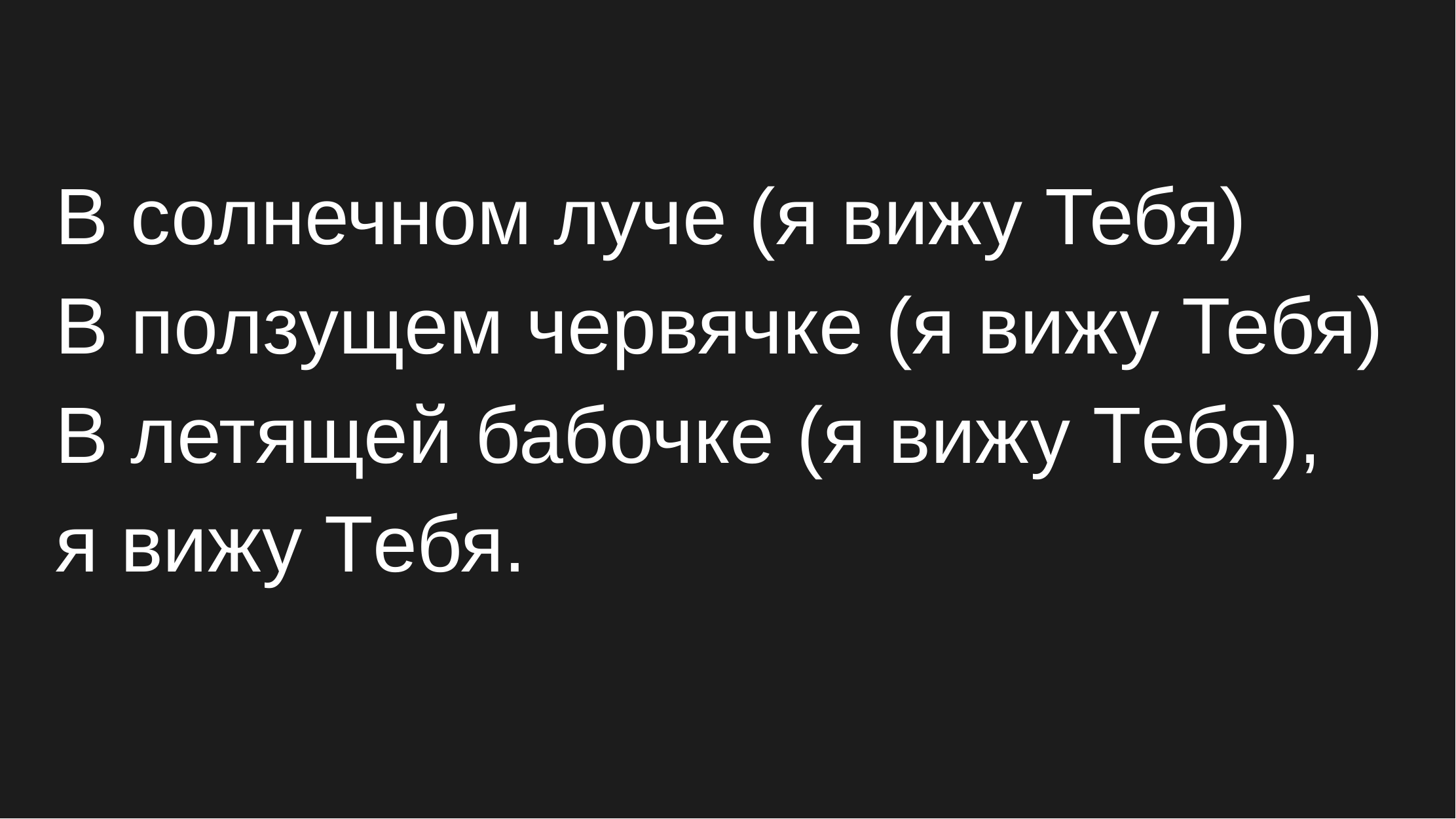

В солнечном луче (я вижу Тебя)
В ползущем червячке (я вижу Тебя)
В летящей бабочке (я вижу Tебя),
я вижу Tебя.